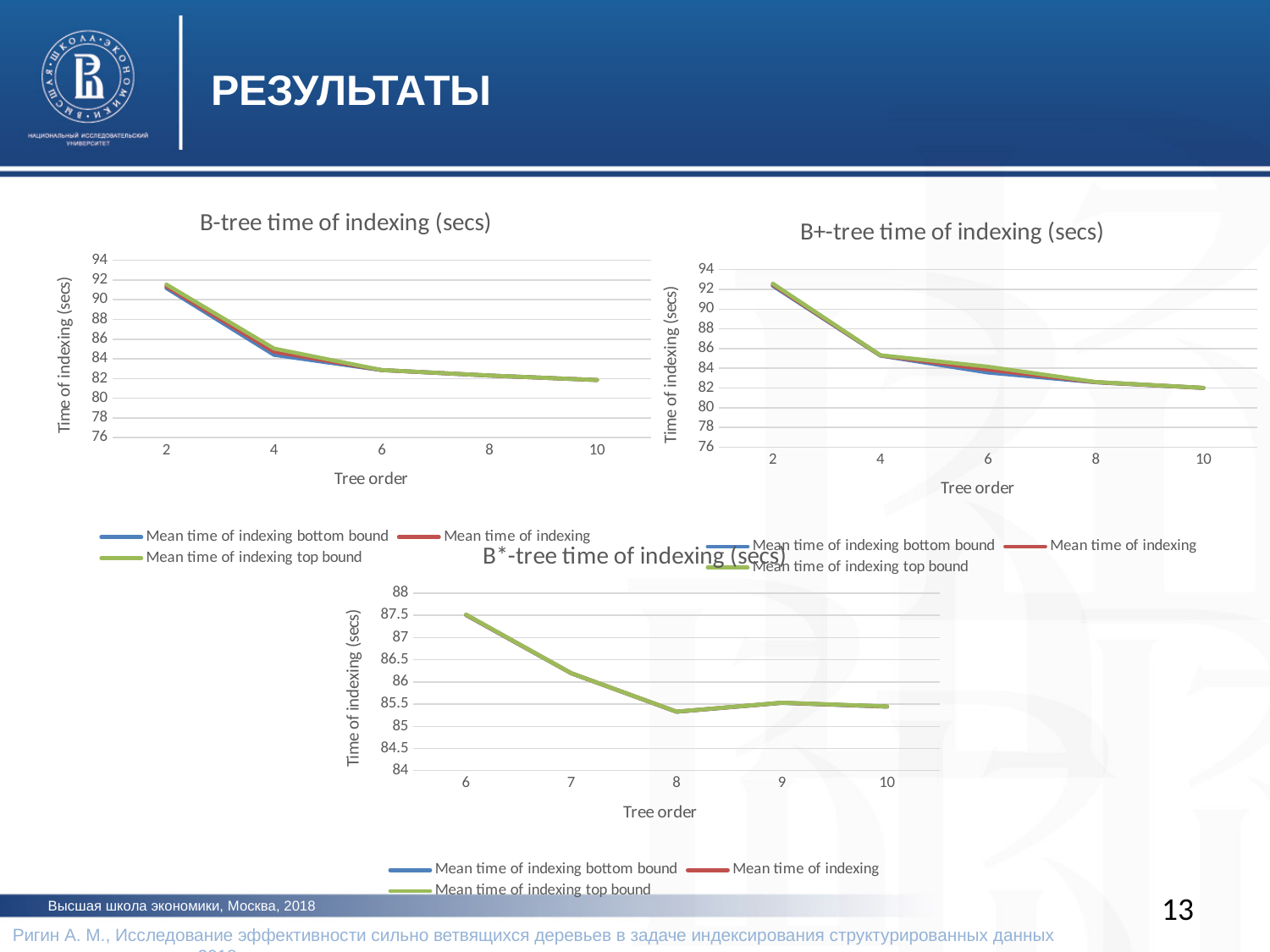

РЕЗУЛЬТАТЫ

### Chart: B-tree time of indexing (secs)

| Category | Mean time of indexing bottom bound | Mean time of indexing | Mean time of indexing top bound |
|---|---|---|---|
| 2 | 91.180122 | 91.3611 | 91.54207799999999 |
| 4 | 84.407902 | 84.7274 | 85.046898 |
| 6 | 82.8620816 | 82.866 | 82.8699184 |
| 8 | 82.30731395999999 | 82.3106 | 82.31388604 |
| 10 | 81.85212156 | 81.8554 | 81.85867844 |

### Chart: B+-tree time of indexing (secs)

| Category | Mean time of indexing bottom bound | Mean time of indexing | Mean time of indexing top bound |
|---|---|---|---|
| 2 | 92.381255 | 92.4836 | 92.585945 |
| 4 | 85.29053830000001 | 85.3109 | 85.3312617 |
| 6 | 83.57230999999999 | 83.8671 | 84.16189 |
| 8 | 82.5813804 | 82.599 | 82.6166196 |
| 10 | 82.00985675999999 | 82.0136 | 82.01734324 |

### Chart: B*-tree time of indexing (secs)

| Category | Mean time of indexing bottom bound | Mean time of indexing | Mean time of indexing top bound |
|---|---|---|---|
| 6 | 87.50973711 | 87.5151 | 87.52046289 |
| 7 | 86.19561951 | 86.1971 | 86.19858049000001 |
| 8 | 85.32886415 | 85.3305 | 85.33213585 |
| 9 | 85.52952096 | 85.5314 | 85.53327904000001 |
| 10 | 85.44398096 | 85.4474 | 85.45081904 |
13
Высшая школа экономики, Москва, 2018
Ригин А. М., Исследование эффективности сильно ветвящихся деревьев в задаче индексирования структурированных данных 		            2018